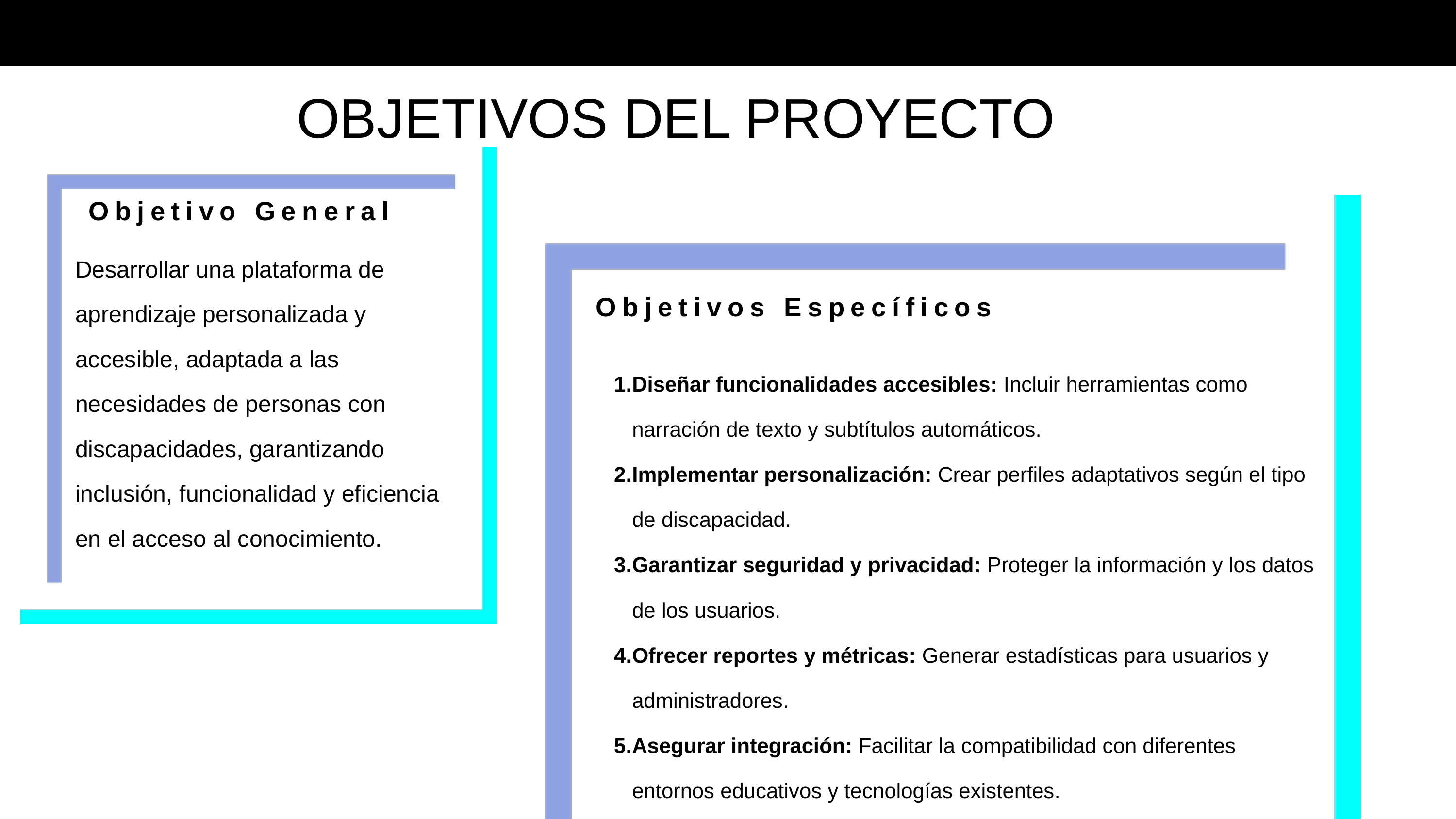

OBJETIVOS DEL PROYECTO

Objetivo General

Desarrollar una plataforma de aprendizaje personalizada y accesible, adaptada a las necesidades de personas con discapacidades, garantizando inclusión, funcionalidad y eficiencia en el acceso al conocimiento.
Objetivos Específicos
Diseñar funcionalidades accesibles: Incluir herramientas como narración de texto y subtítulos automáticos.
Implementar personalización: Crear perfiles adaptativos según el tipo de discapacidad.
Garantizar seguridad y privacidad: Proteger la información y los datos de los usuarios.
Ofrecer reportes y métricas: Generar estadísticas para usuarios y administradores.
Asegurar integración: Facilitar la compatibilidad con diferentes entornos educativos y tecnologías existentes.